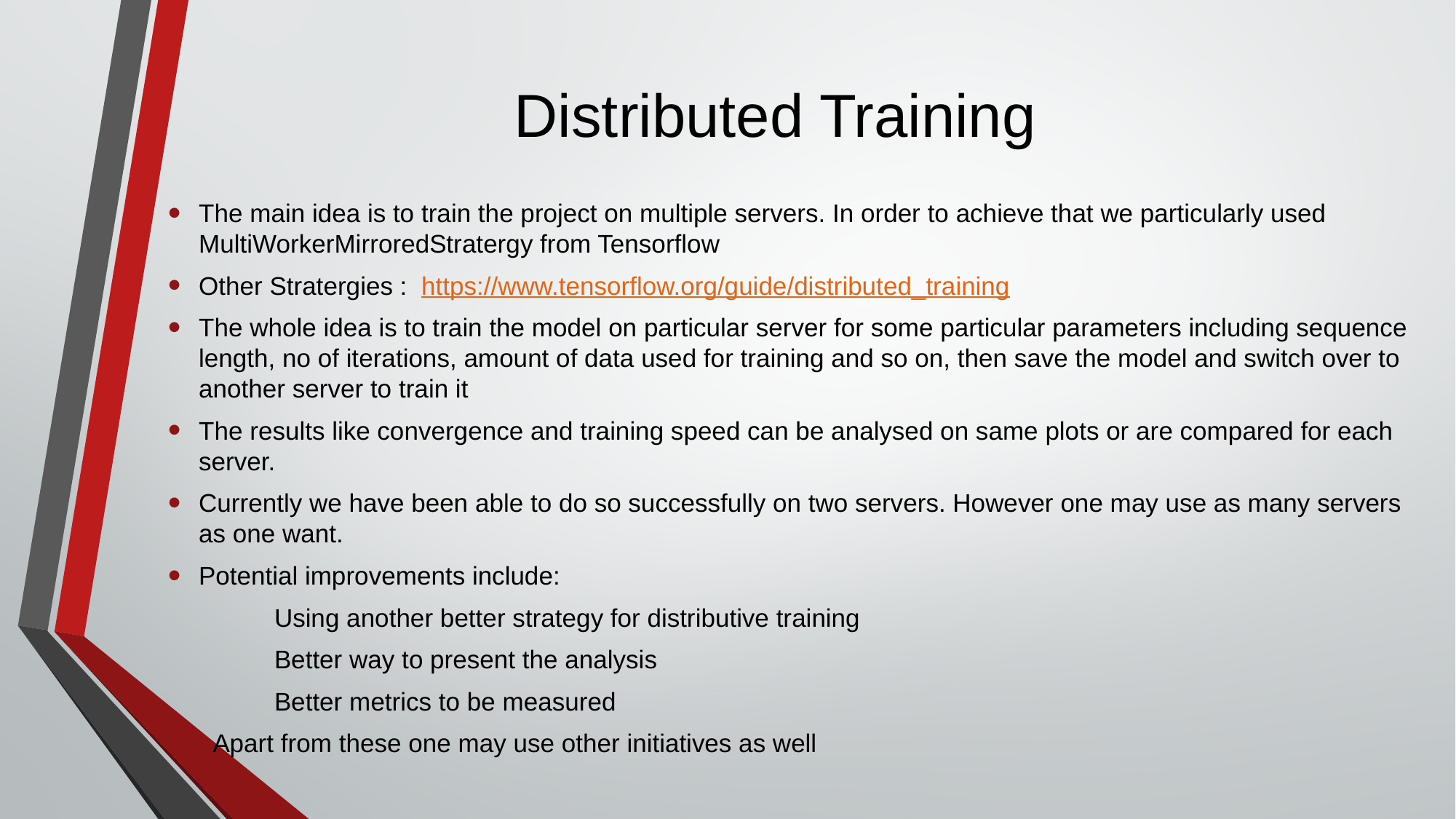

# Distributed Training
The main idea is to train the project on multiple servers. In order to achieve that we particularly used MultiWorkerMirroredStratergy from Tensorflow
Other Stratergies :  https://www.tensorflow.org/guide/distributed_training
The whole idea is to train the model on particular server for some particular parameters including sequence length, no of iterations, amount of data used for training and so on, then save the model and switch over to another server to train it
The results like convergence and training speed can be analysed on same plots or are compared for each server.
Currently we have been able to do so successfully on two servers. However one may use as many servers as one want.
Potential improvements include:
               Using another better strategy for distributive training
               Better way to present the analysis
               Better metrics to be measured
  Apart from these one may use other initiatives as well